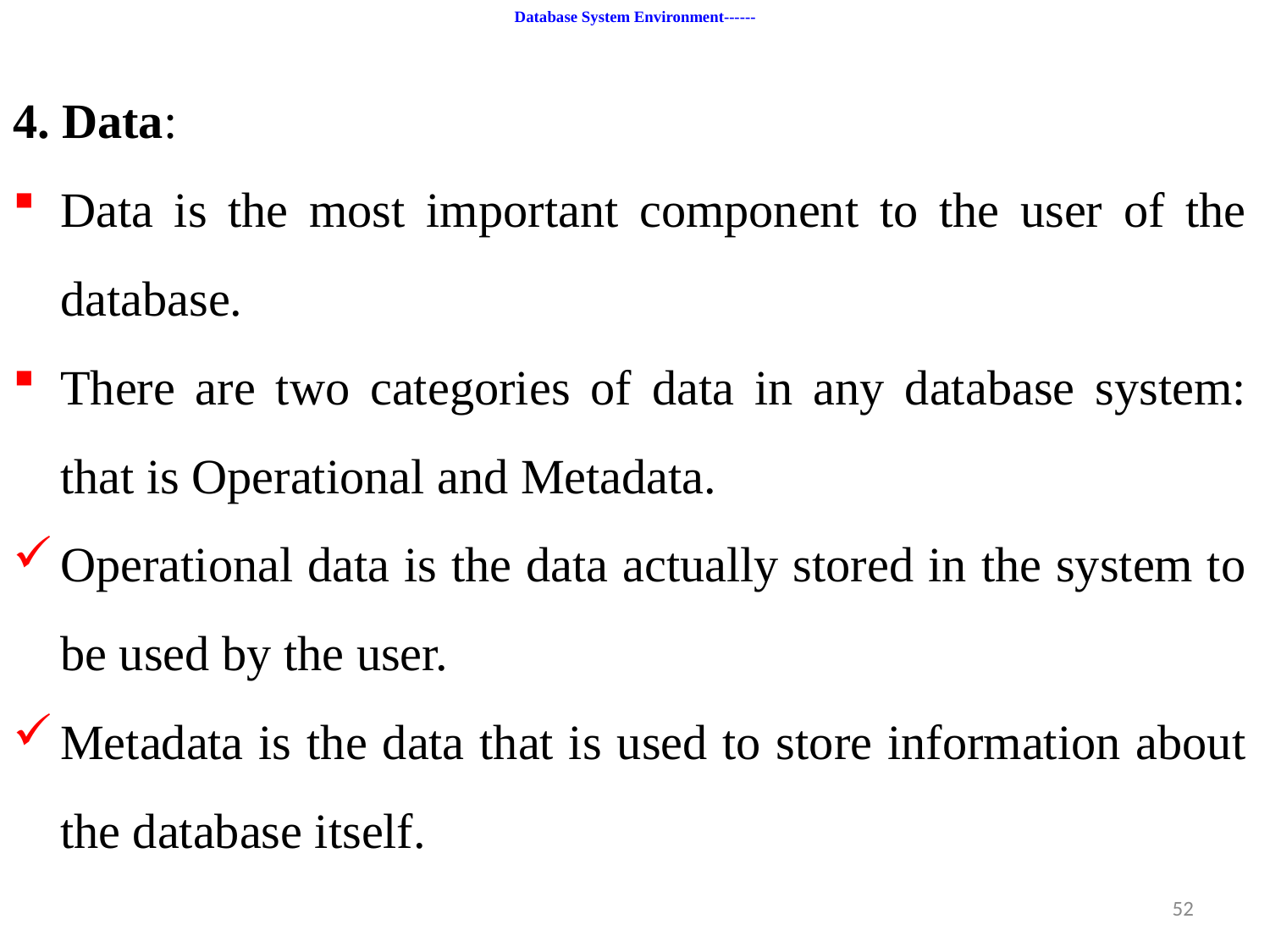

# Database System Environment------
4. Data:
Data is the most important component to the user of the database.
There are two categories of data in any database system: that is Operational and Metadata.
Operational data is the data actually stored in the system to be used by the user.
Metadata is the data that is used to store information about the database itself.

52